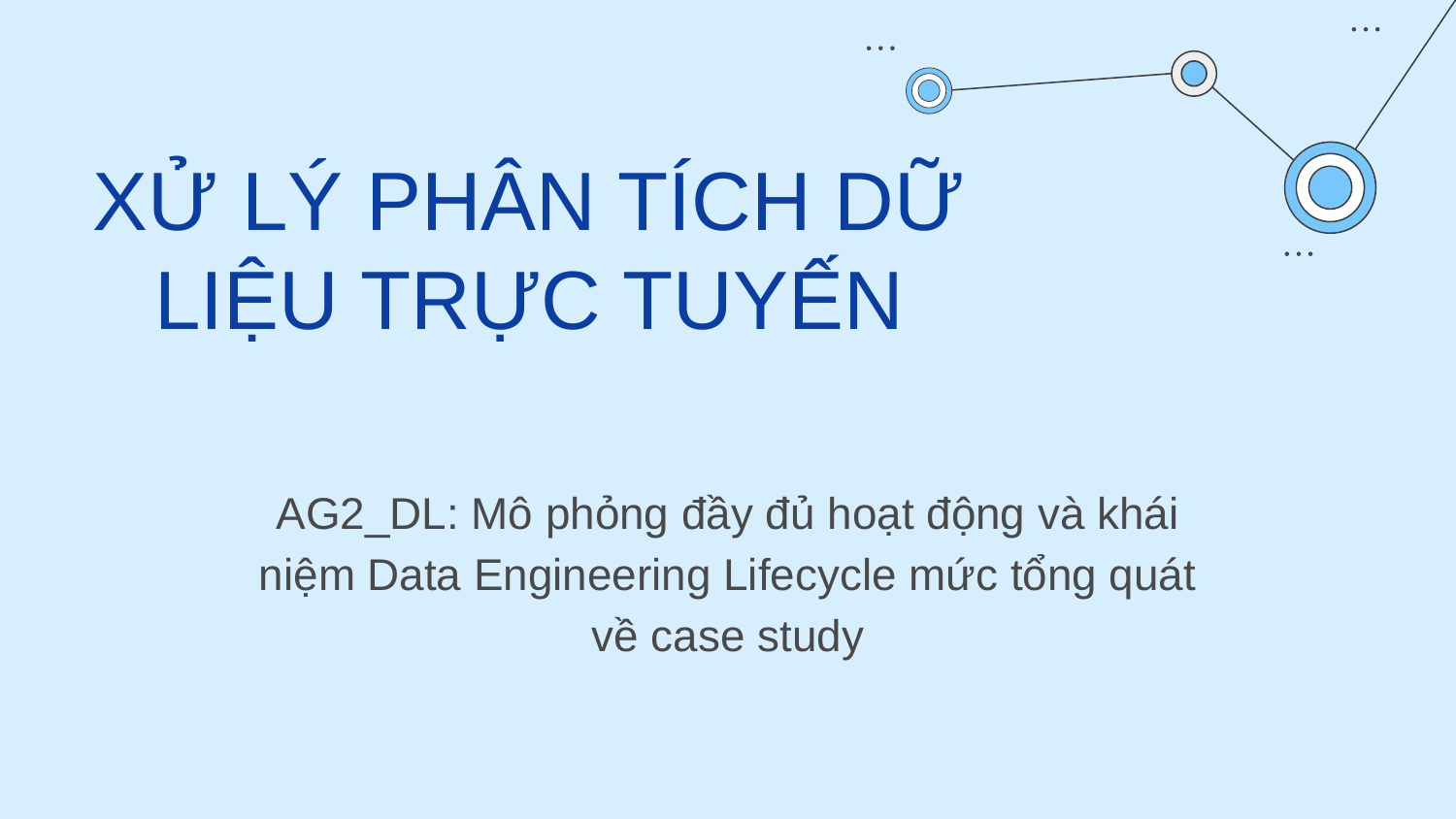

XỬ LÝ PHÂN TÍCH DỮ LIỆU TRỰC TUYẾN
AG2_DL: Mô phỏng đầy đủ hoạt động và khái niệm Data Engineering Lifecycle mức tổng quát về case study